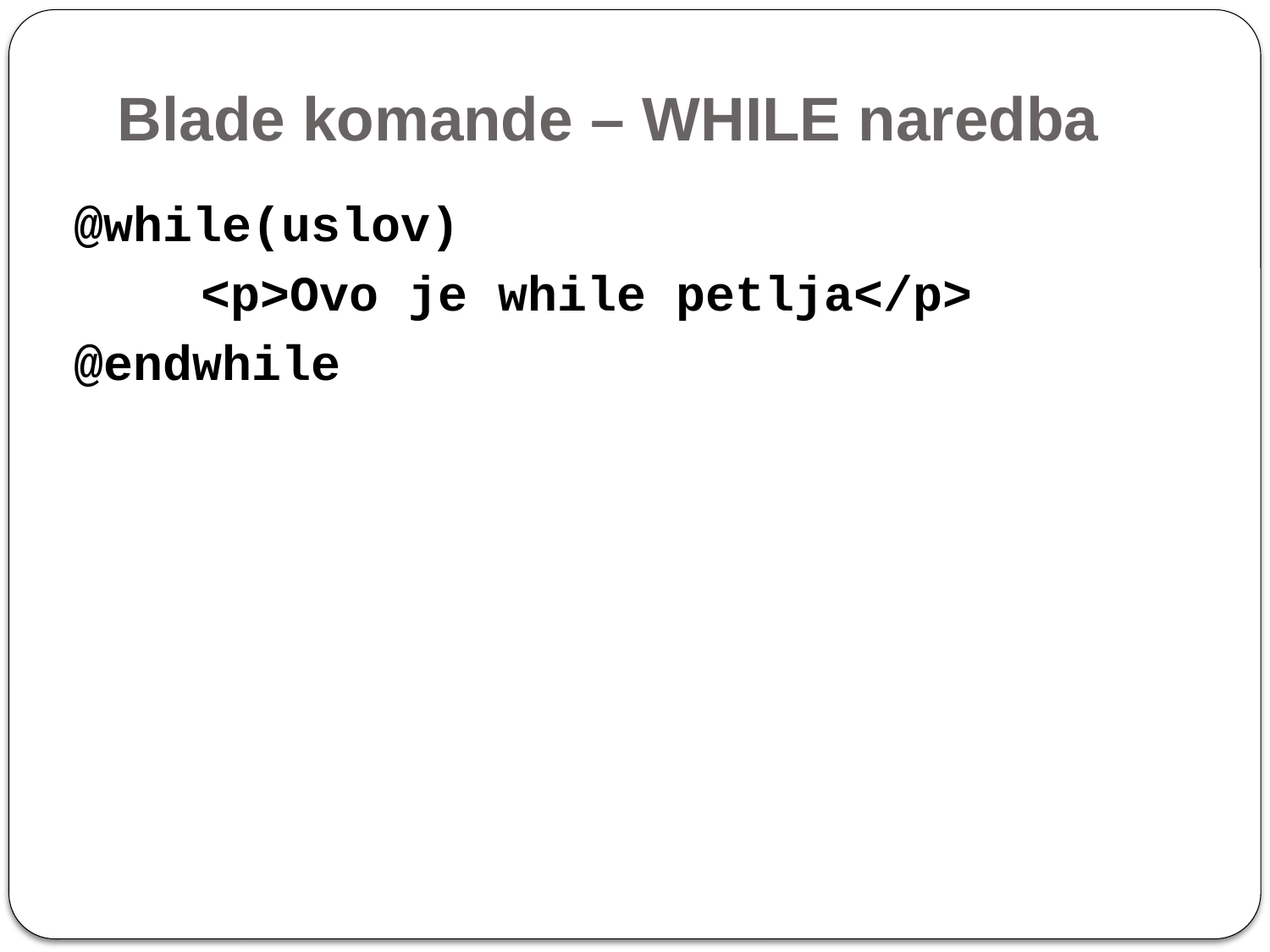

# Blade komande – WHILE naredba
@while(uslov)
	<p>Ovo je while petlja</p>
@endwhile